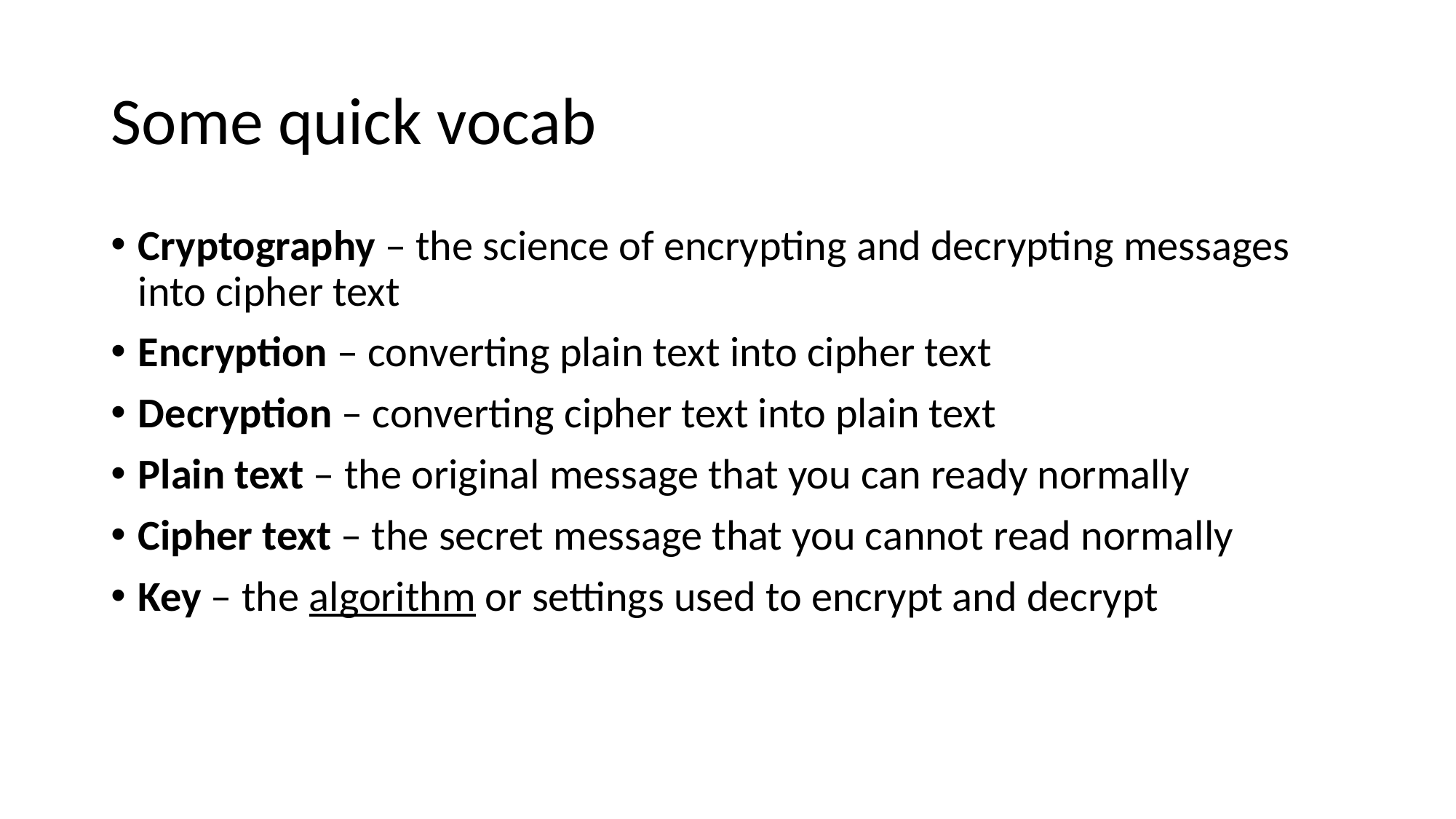

# Some quick vocab
Cryptography – the science of encrypting and decrypting messages into cipher text
Encryption – converting plain text into cipher text
Decryption – converting cipher text into plain text
Plain text – the original message that you can ready normally
Cipher text – the secret message that you cannot read normally
Key – the algorithm or settings used to encrypt and decrypt